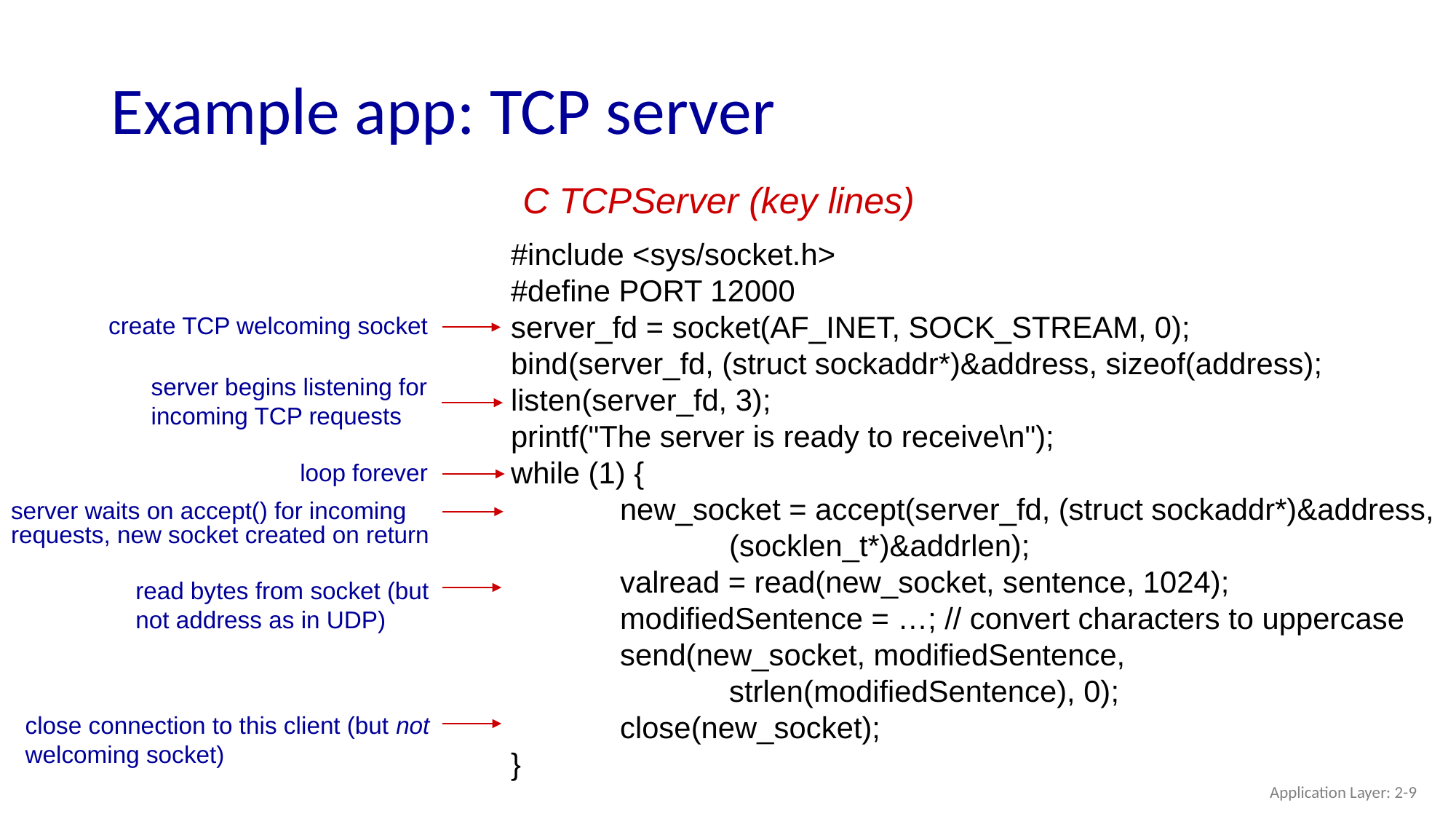

# Example app: TCP server
C TCPServer (key lines)
#include <sys/socket.h>
#define PORT 12000
server_fd = socket(AF_INET, SOCK_STREAM, 0);
bind(server_fd, (struct sockaddr*)&address, sizeof(address);
listen(server_fd, 3);
printf("The server is ready to receive\n");
while (1) {
	new_socket = accept(server_fd, (struct sockaddr*)&address,
		(socklen_t*)&addrlen);
     	valread = read(new_socket, sentence, 1024);
     	modifiedSentence = …; // convert characters to uppercase
     	send(new_socket, modifiedSentence,
		strlen(modifiedSentence), 0);
	close(new_socket);
}
create TCP welcoming socket
server begins listening for  incoming TCP requests
loop forever
server waits on accept() for incoming requests, new socket created on return
read bytes from socket (but not address as in UDP)
close connection to this client (but not welcoming socket)
Application Layer: 2-9